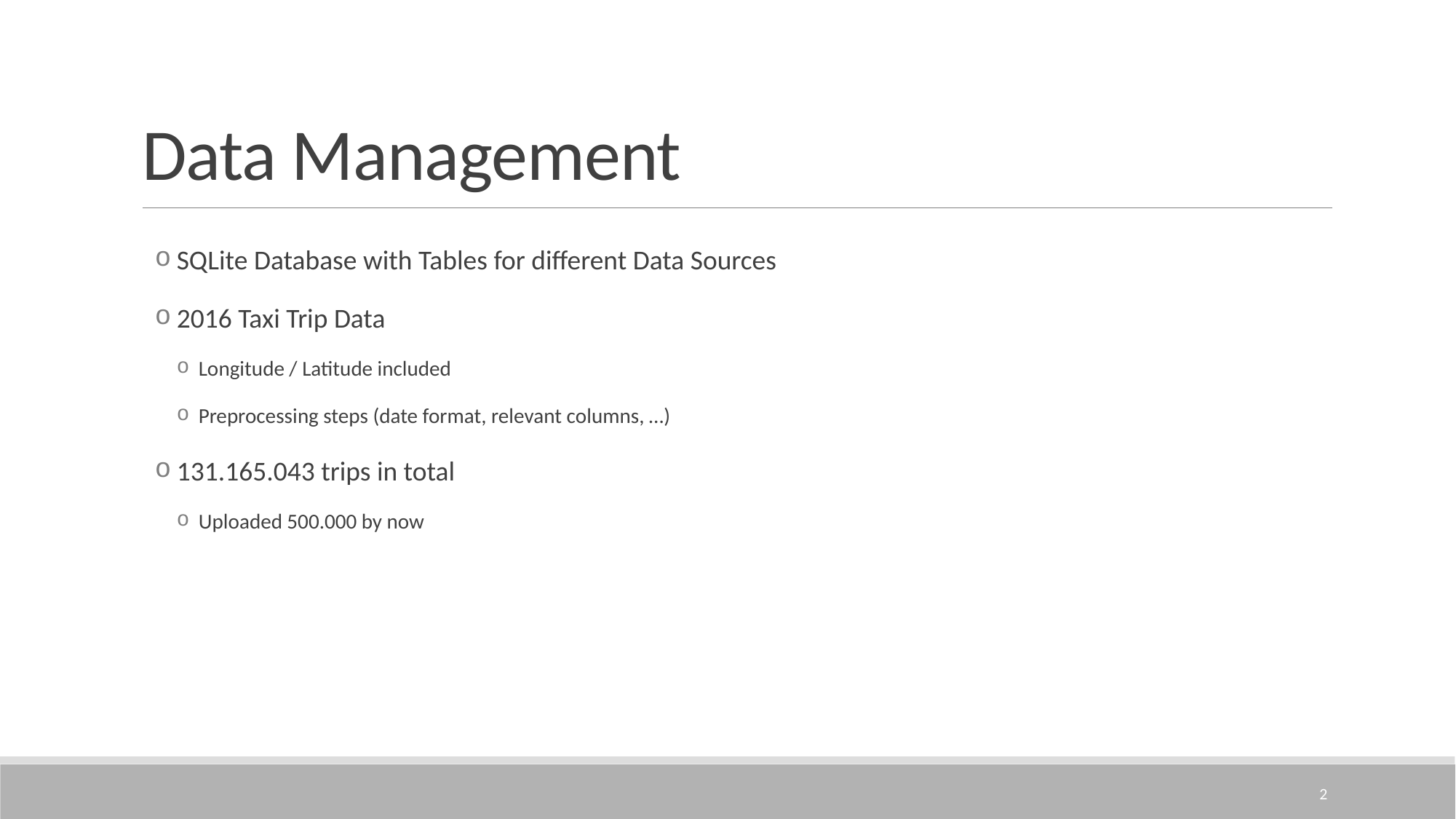

# Data Management
SQLite Database with Tables for different Data Sources
2016 Taxi Trip Data
Longitude / Latitude included
Preprocessing steps (date format, relevant columns, …)
131.165.043 trips in total
Uploaded 500.000 by now

2